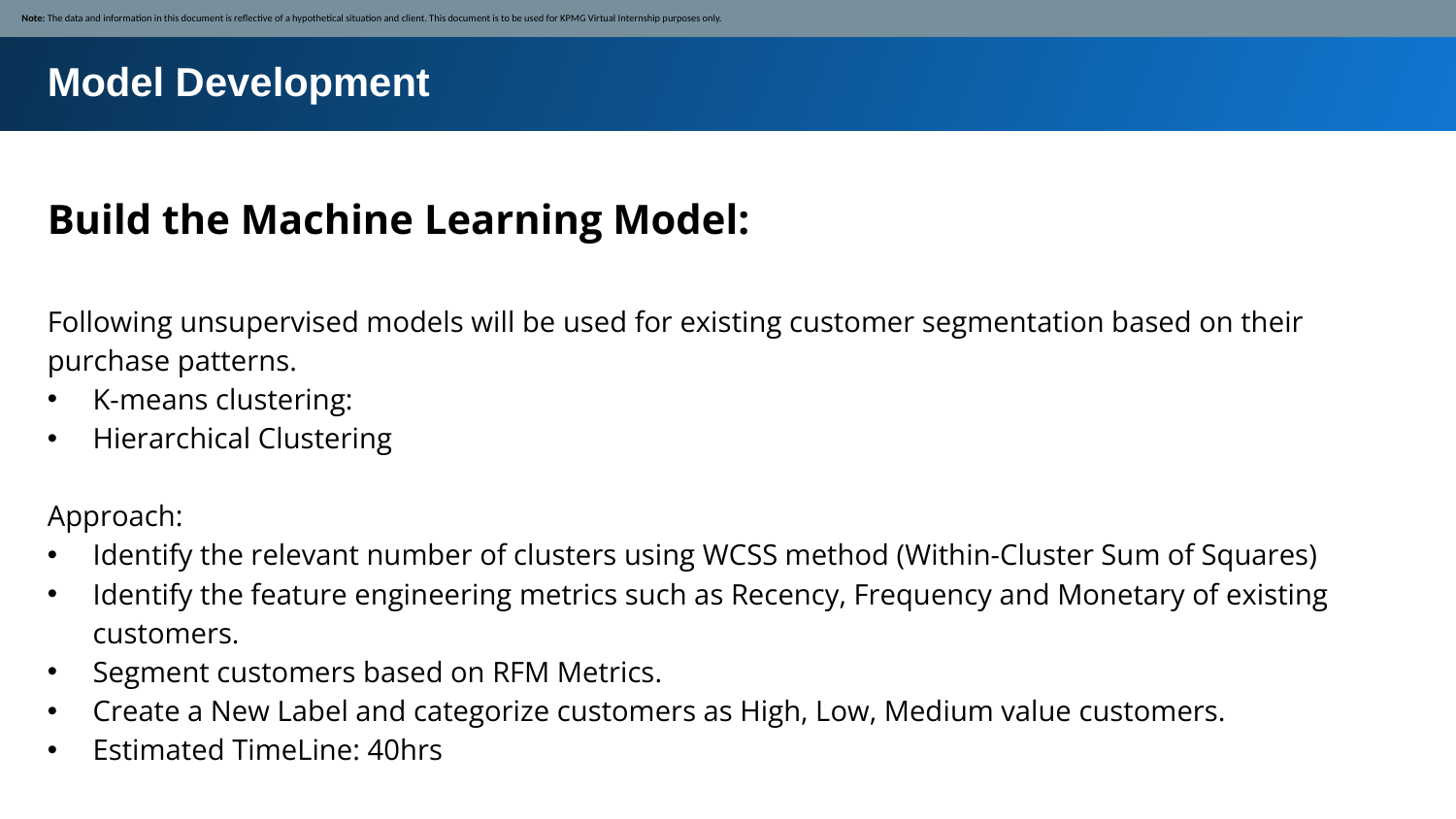

Note: The data and information in this document is reflective of a hypothetical situation and client. This document is to be used for KPMG Virtual Internship purposes only.
Model Development
Build the Machine Learning Model:

Following unsupervised models will be used for existing customer segmentation based on their purchase patterns.
K-means clustering:
Hierarchical Clustering

Approach:
Identify the relevant number of clusters using WCSS method (Within-Cluster Sum of Squares)
Identify the feature engineering metrics such as Recency, Frequency and Monetary of existing customers.
Segment customers based on RFM Metrics.
Create a New Label and categorize customers as High, Low, Medium value customers.
Estimated TimeLine: 40hrs